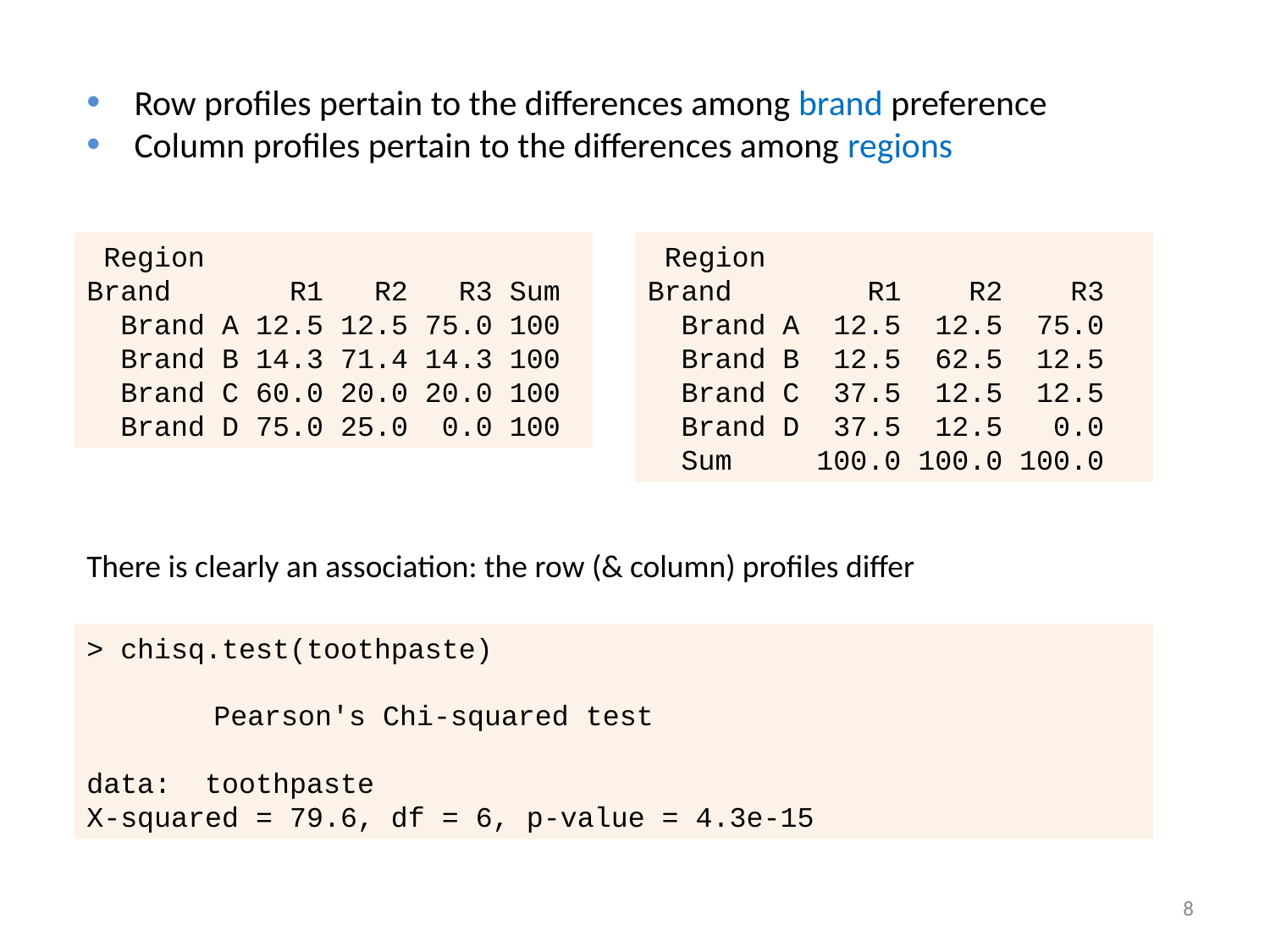

Row profiles pertain to the differences among brand preference
Column profiles pertain to the differences among regions
 Region
Brand       R1   R2   R3 Sum
  Brand A 12.5 12.5 75.0 100
  Brand B 14.3 71.4 14.3 100
  Brand C 60.0 20.0 20.0 100
  Brand D 75.0 25.0  0.0 100
 Region
Brand        R1    R2    R3
  Brand A  12.5  12.5  75.0
  Brand B  12.5  62.5  12.5
  Brand C  37.5  12.5  12.5
  Brand D  37.5  12.5   0.0
  Sum     100.0 100.0 100.0
There is clearly an association: the row (& column) profiles differ
> chisq.test(toothpaste)

	Pearson's Chi-squared test

data:  toothpaste
X-squared = 79.6, df = 6, p-value = 4.3e-15
8